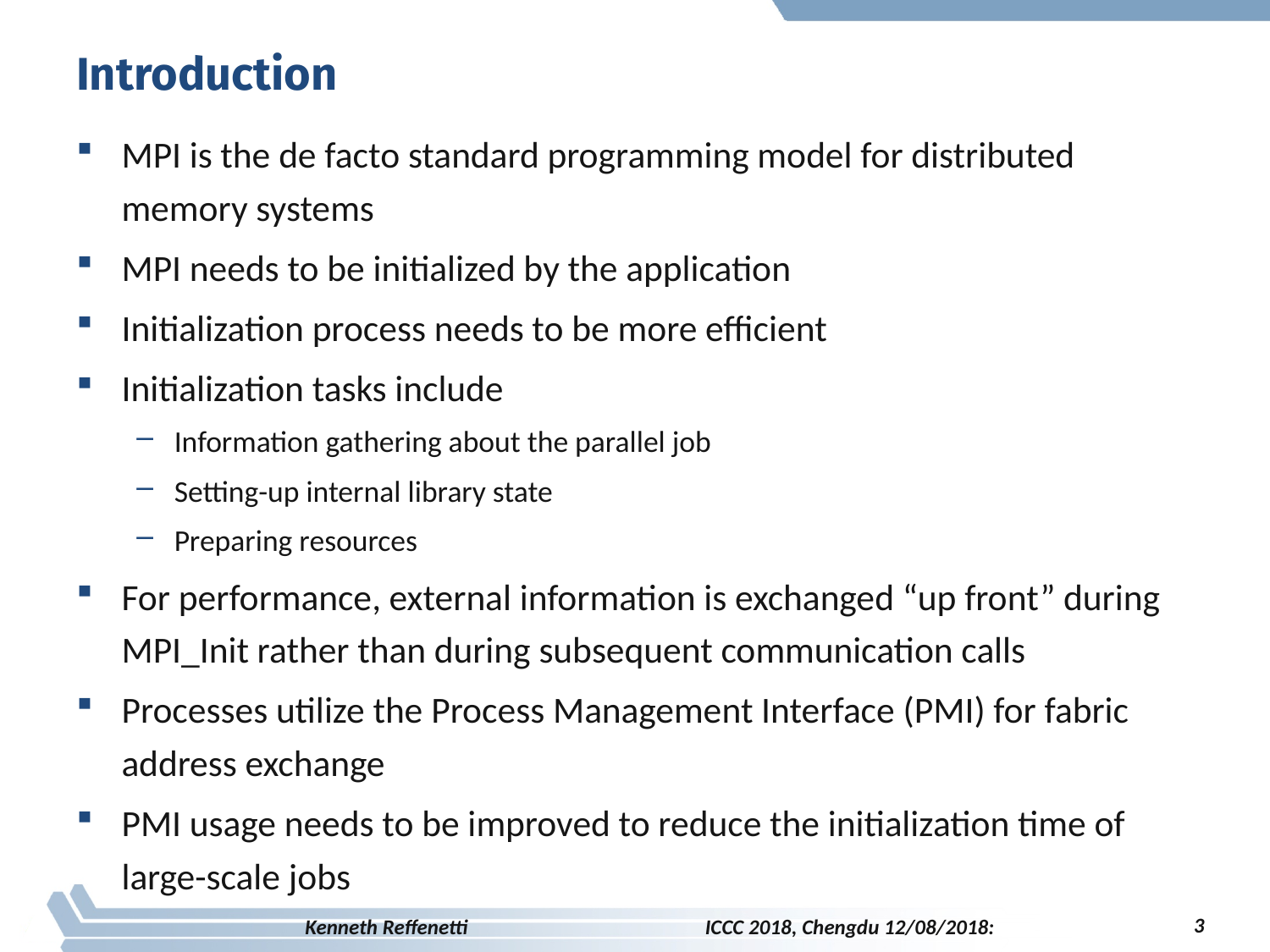

# Introduction
MPI is the de facto standard programming model for distributed memory systems
MPI needs to be initialized by the application
Initialization process needs to be more efficient
Initialization tasks include
Information gathering about the parallel job
Setting-up internal library state
Preparing resources
For performance, external information is exchanged “up front” during MPI_Init rather than during subsequent communication calls
Processes utilize the Process Management Interface (PMI) for fabric address exchange
PMI usage needs to be improved to reduce the initialization time of large-scale jobs
3
Kenneth Reffenetti                                                 ICCC 2018, Chengdu 12/08/2018: